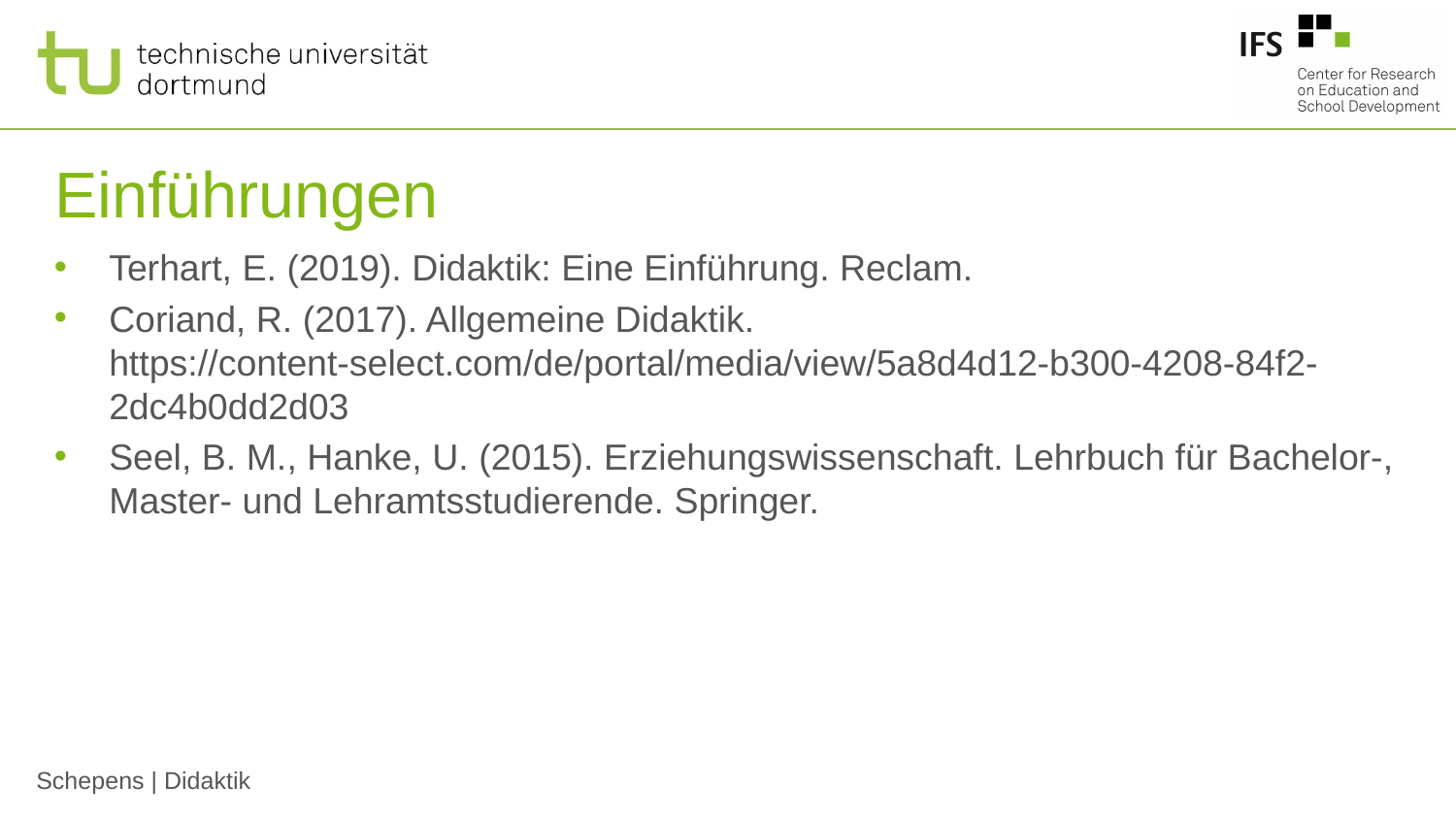

# Einführungen
Terhart, E. (2019). Didaktik: Eine Einführung. Reclam.
Coriand, R. (2017). Allgemeine Didaktik. https://content-select.com/de/portal/media/view/5a8d4d12-b300-4208-84f2-2dc4b0dd2d03
Seel, B. M., Hanke, U. (2015). Erziehungswissenschaft. Lehrbuch für Bachelor-, Master- und Lehramtsstudierende. Springer.